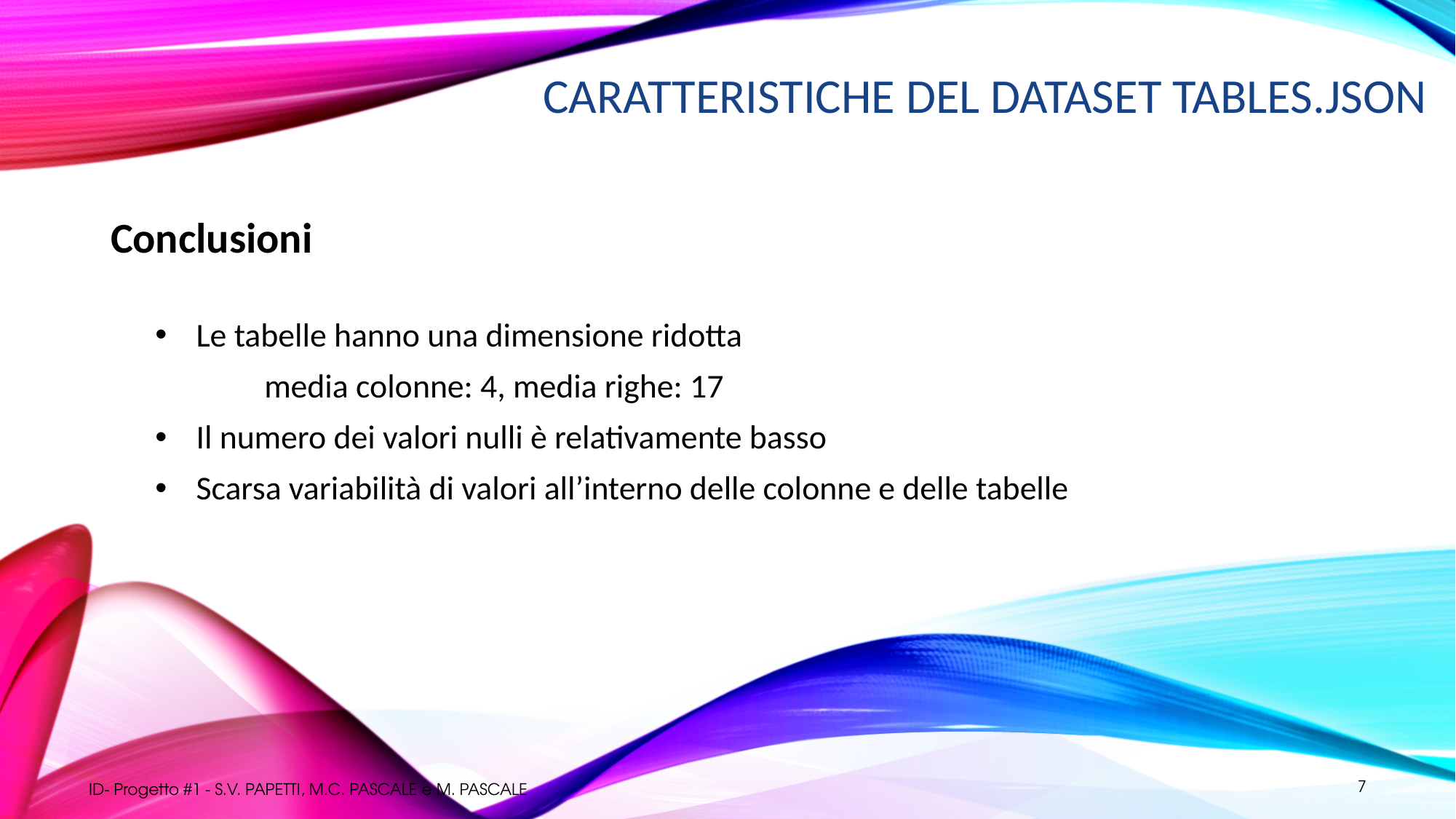

Caratteristiche del dataset tables.json
Conclusioni
Le tabelle hanno una dimensione ridotta
	media colonne: 4, media righe: 17
Il numero dei valori nulli è relativamente basso
Scarsa variabilità di valori all’interno delle colonne e delle tabelle

7
ID- Progetto #1 - S.V. PAPETTI, M.C. PASCALE e M. PASCALE